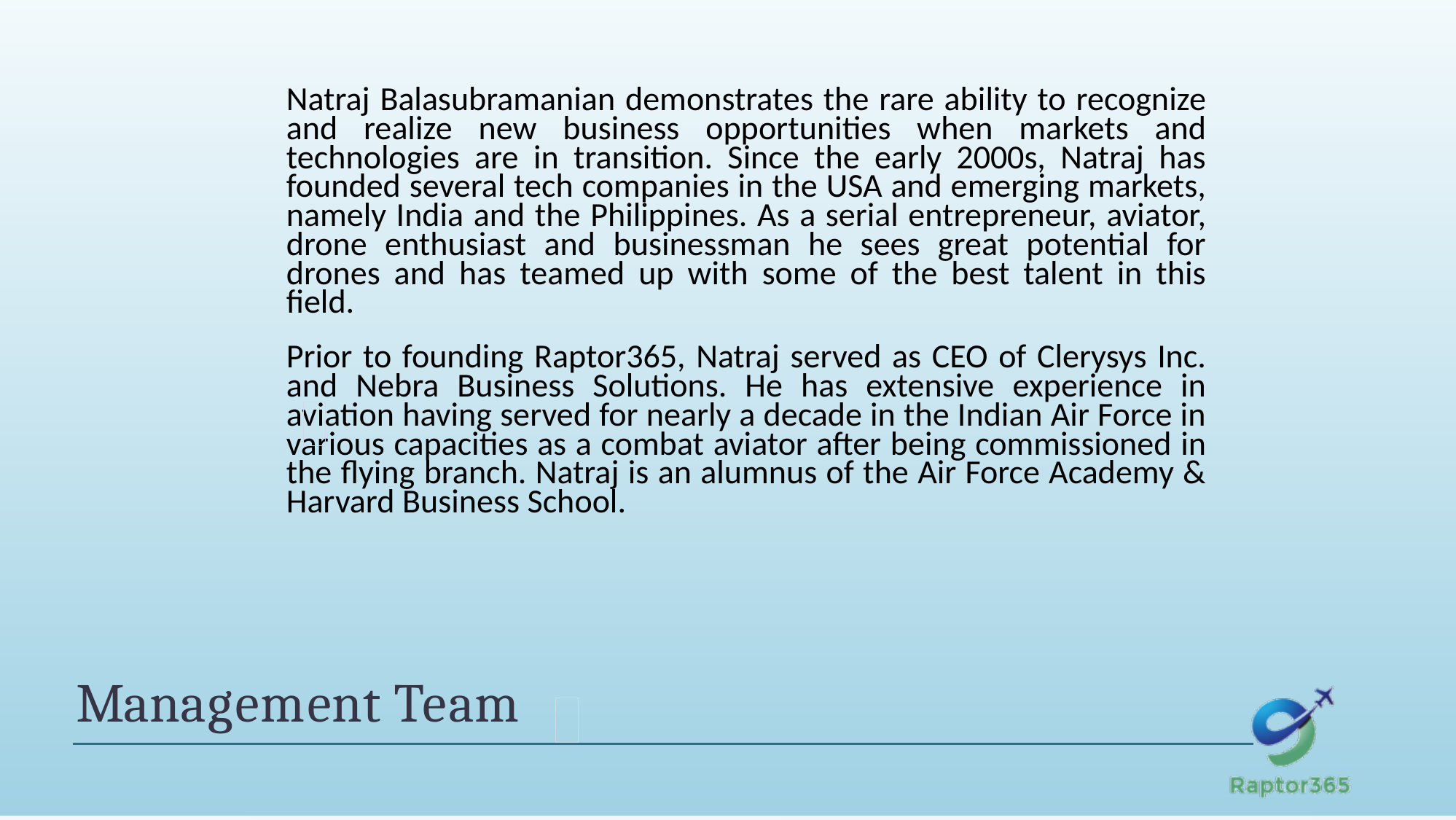

Natraj Balasubramanian demonstrates the rare ability to recognize and realize new business opportunities when markets and technologies are in transition. Since the early 2000s, Natraj has founded several tech companies in the USA and emerging markets, namely India and the Philippines. As a serial entrepreneur, aviator, drone enthusiast and businessman he sees great potential for drones and has teamed up with some of the best talent in this field.
Prior to founding Raptor365, Natraj served as CEO of Clerysys Inc. and Nebra Business Solutions. He has extensive experience in aviation having served for nearly a decade in the Indian Air Force in various capacities as a combat aviator after being commissioned in the flying branch. Natraj is an alumnus of the Air Force Academy & Harvard Business School.

# Management Team